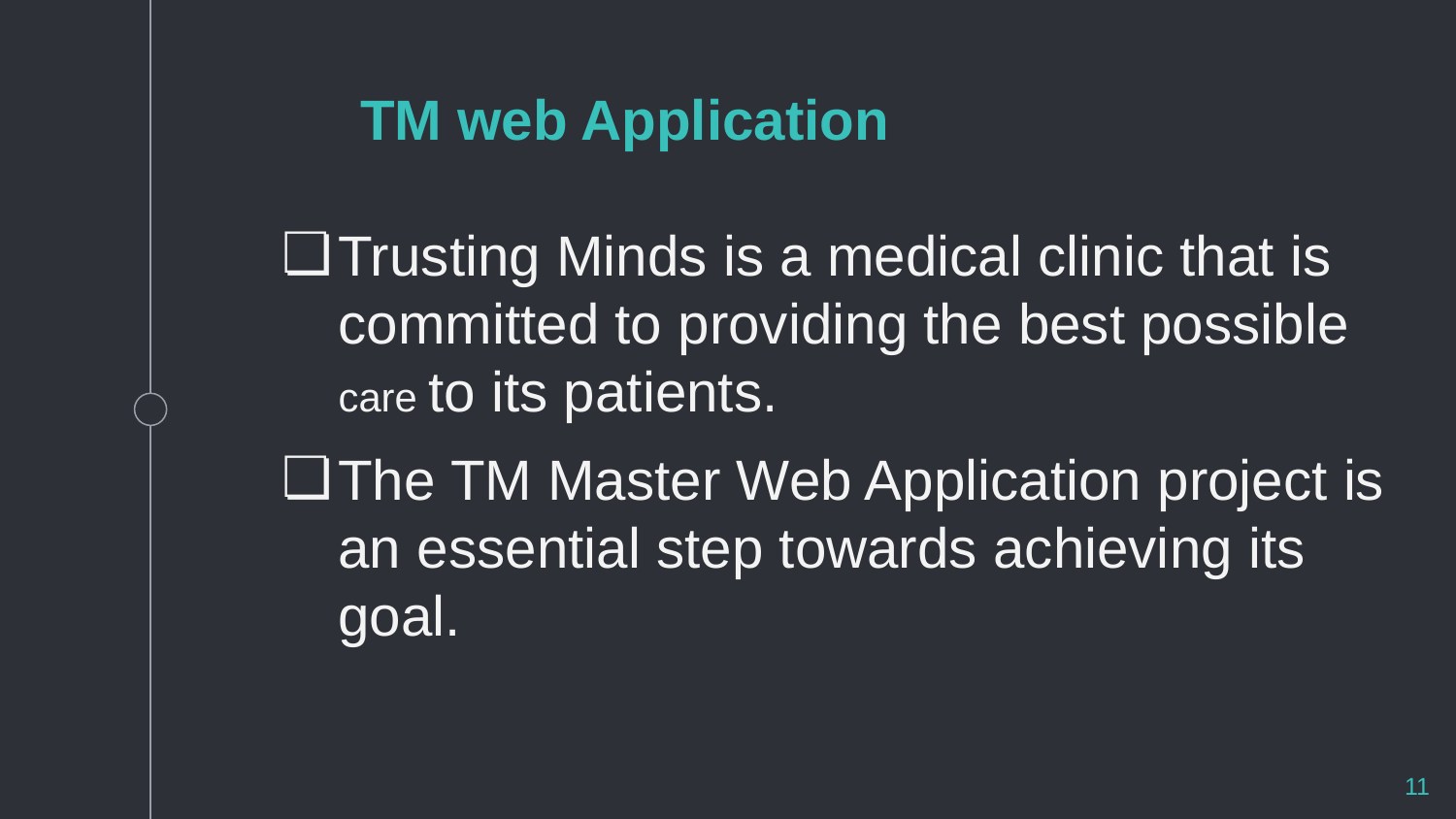

TM web Application

Trusting Minds is a medical clinic that is committed to providing the best possible care to its patients.
The TM Master Web Application project is an essential step towards achieving its goal.
11